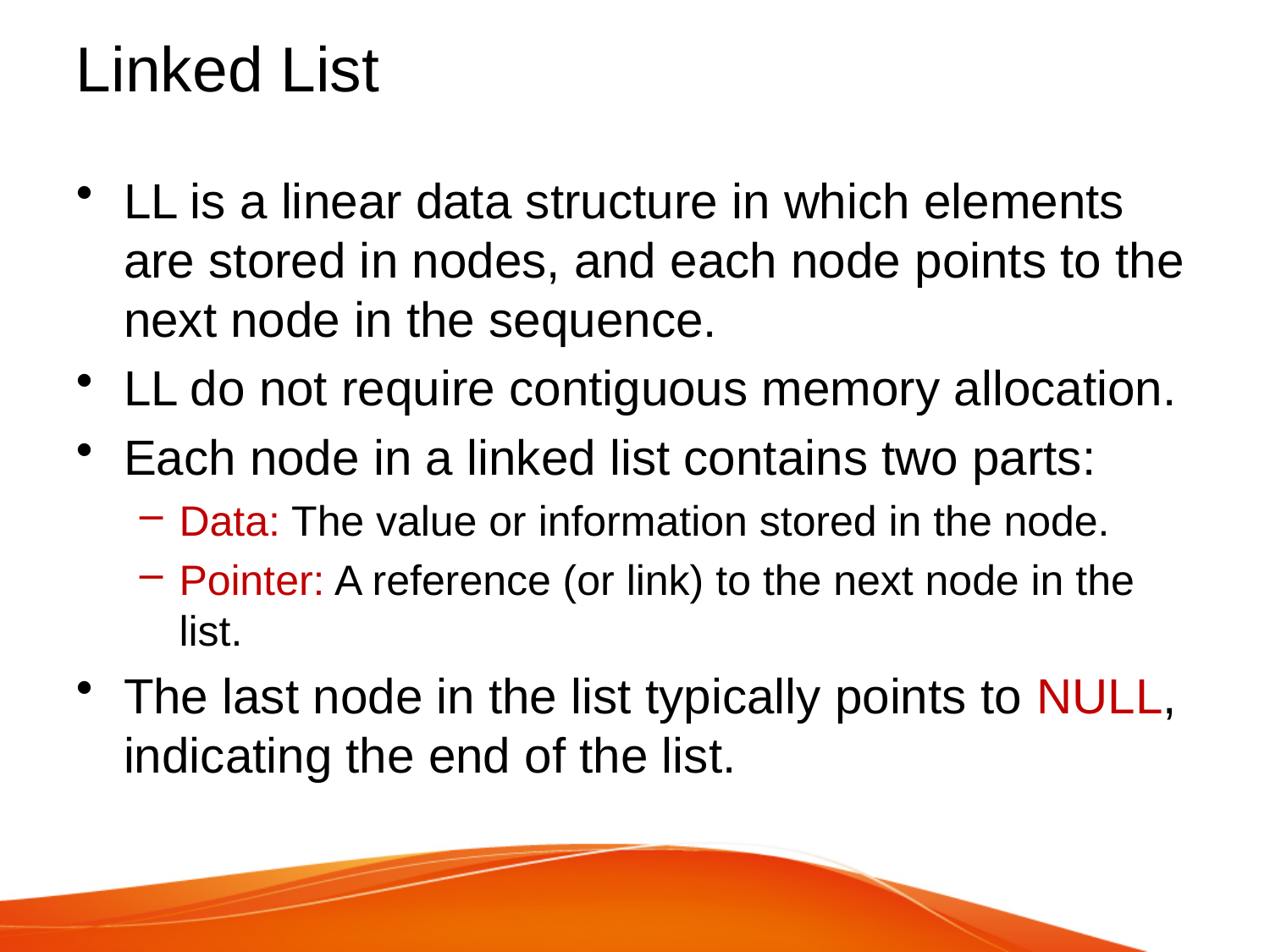

# Linked List
LL is a linear data structure in which elements are stored in nodes, and each node points to the next node in the sequence.
LL do not require contiguous memory allocation.
Each node in a linked list contains two parts:
Data: The value or information stored in the node.
Pointer: A reference (or link) to the next node in the list.
The last node in the list typically points to NULL, indicating the end of the list.